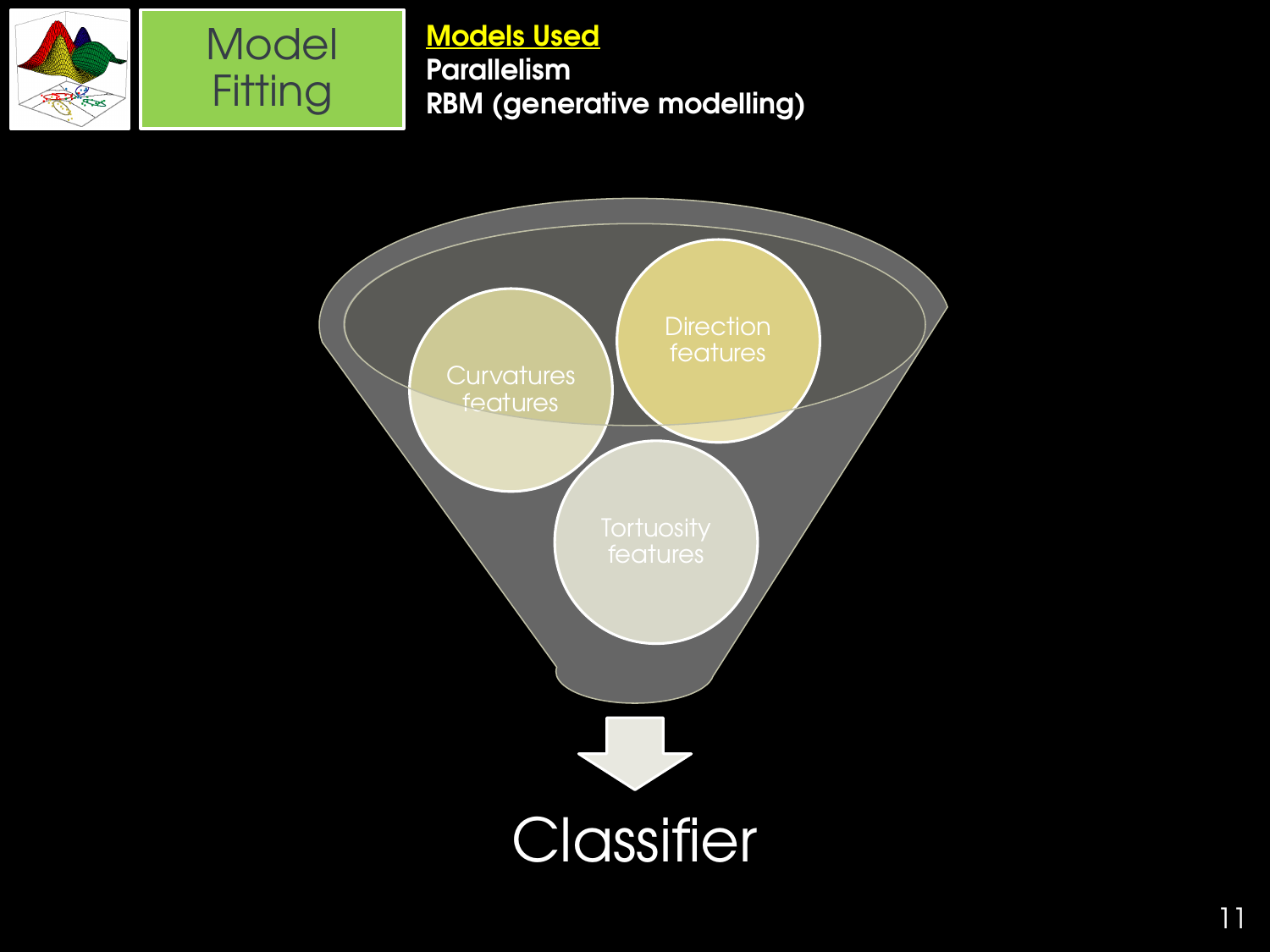

Model Fitting
Models Used
Parallelism
RBM (generative modelling)
Classifier
Tortuosity features
Curvatures features
Direction features